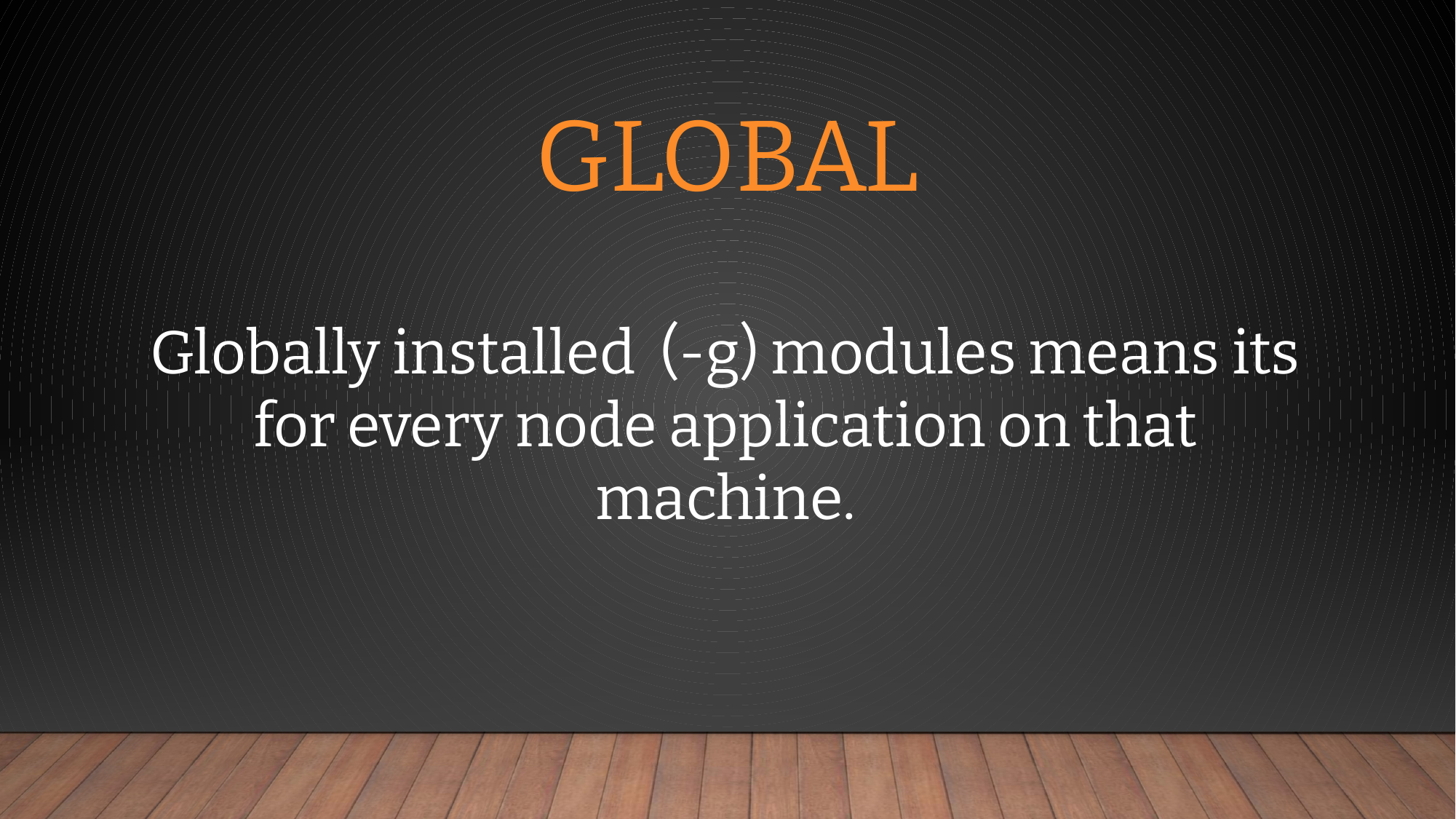

# Global
Globally installed  (-g) modules means its for every node application on that machine.